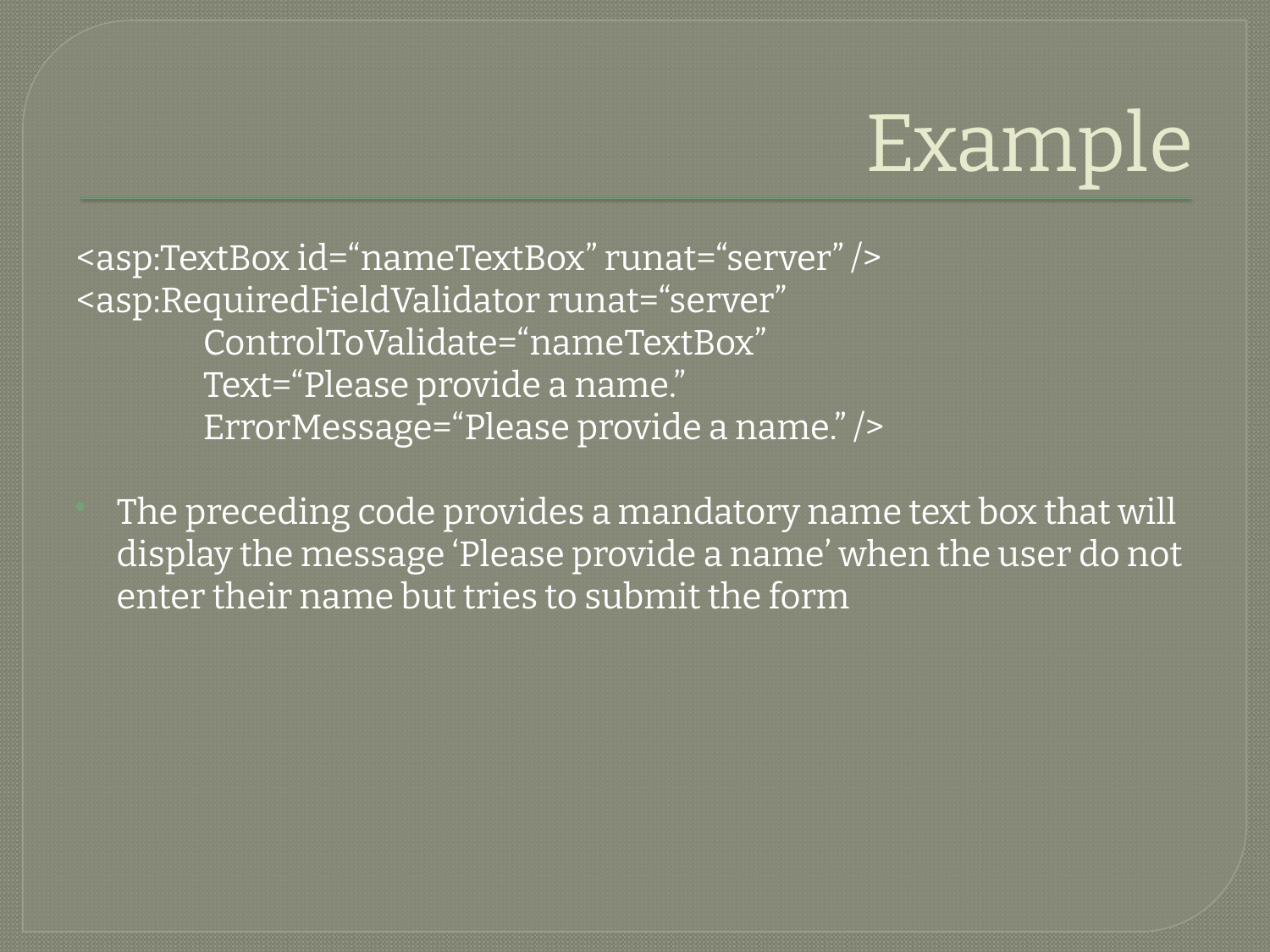

# Example
<asp:TextBox id=“nameTextBox” runat=“server” />
<asp:RequiredFieldValidator runat=“server”
	ControlToValidate=“nameTextBox”
	Text=“Please provide a name.”
	ErrorMessage=“Please provide a name.” />

The preceding code provides a mandatory name text box that will display the message ‘Please provide a name’ when the user do not enter their name but tries to submit the form